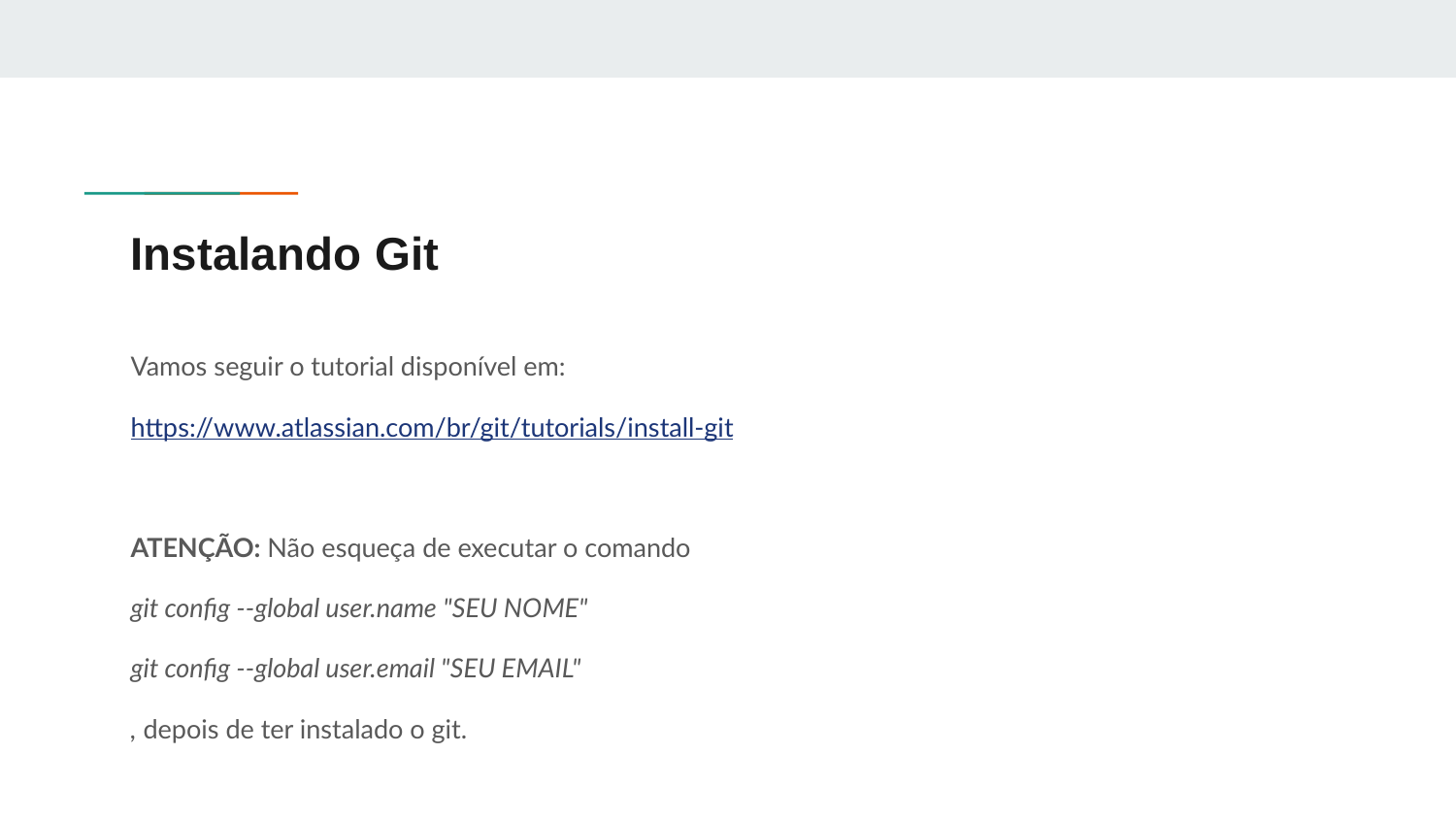

# Instalando Git
Vamos seguir o tutorial disponível em:
https://www.atlassian.com/br/git/tutorials/install-git

ATENÇÃO: Não esqueça de executar o comando
git config --global user.name "SEU NOME"
git config --global user.email "SEU EMAIL"
, depois de ter instalado o git.